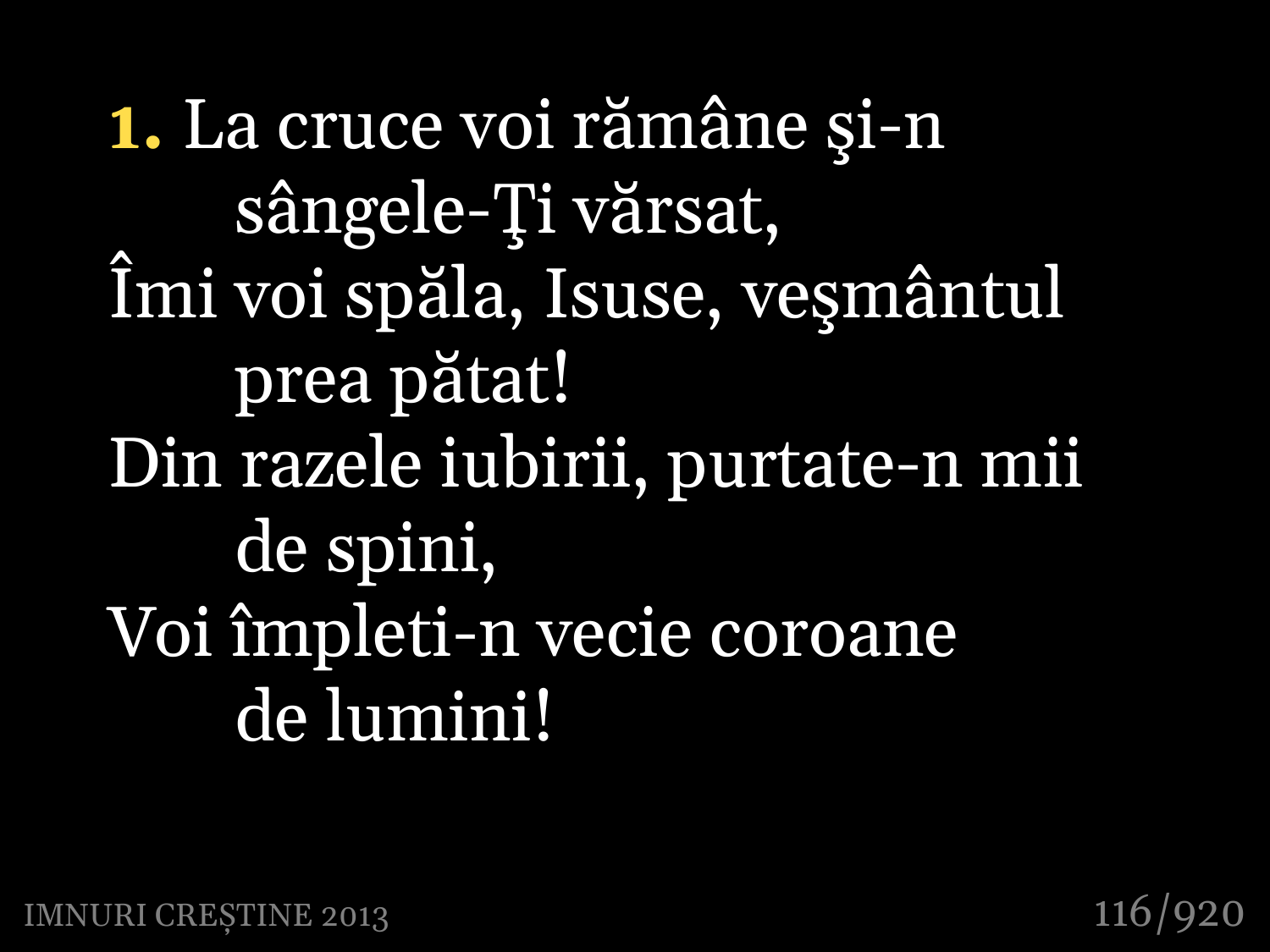

1. La cruce voi rămâne şi-n
	sângele-Ţi vărsat,
Îmi voi spăla, Isuse, veşmântul
	prea pătat!
Din razele iubirii, purtate-n mii
	de spini,
Voi împleti-n vecie coroane
	de lumini!
116/920
IMNURI CREȘTINE 2013